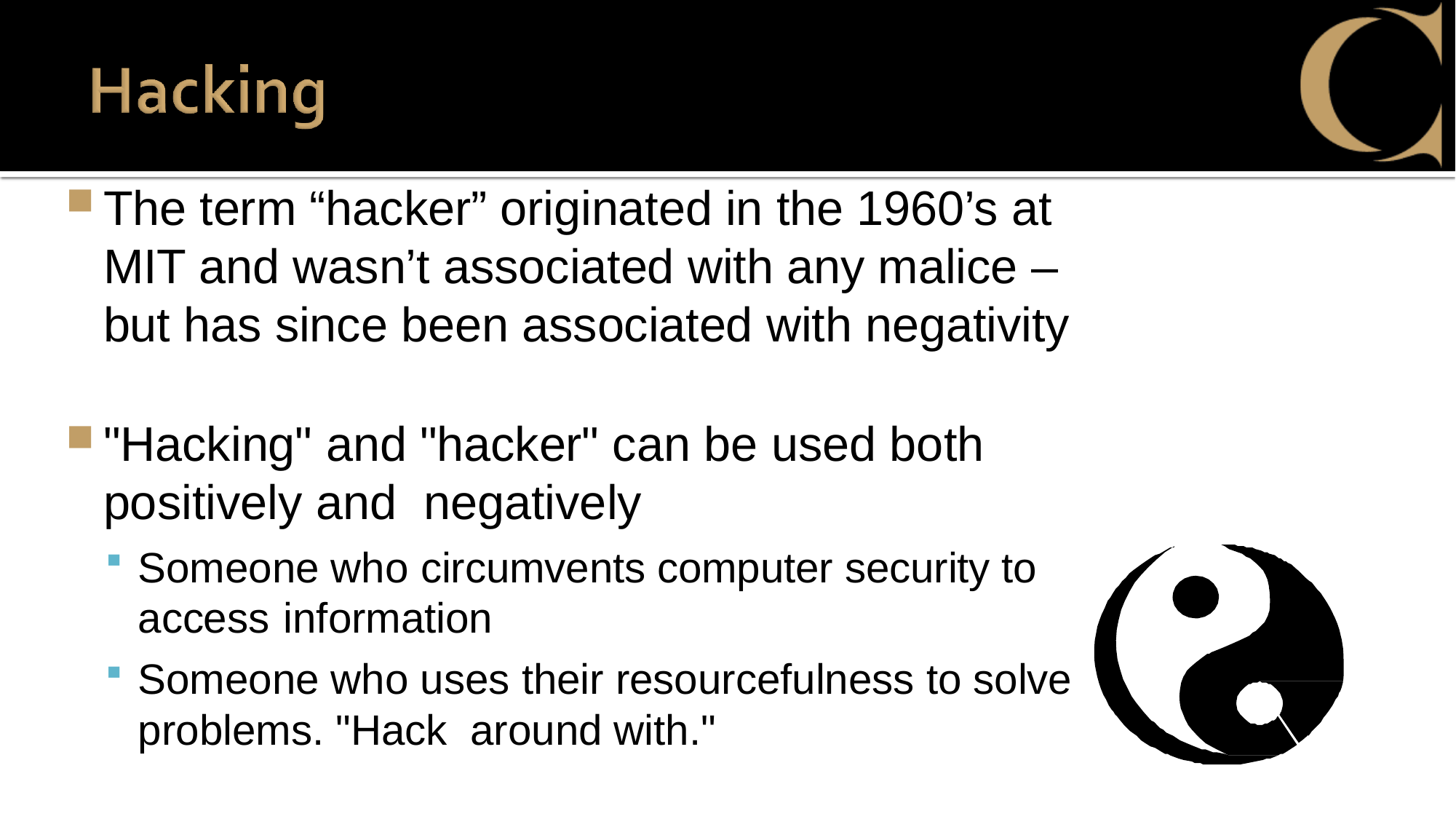

The term “hacker” originated in the 1960’s at MIT and wasn’t associated with any malice – but has since been associated with negativity

"Hacking" and "hacker" can be used both positively and  negatively
Someone who circumvents computer security to access information
Someone who uses their resourcefulness to solve problems. "Hack  around with."